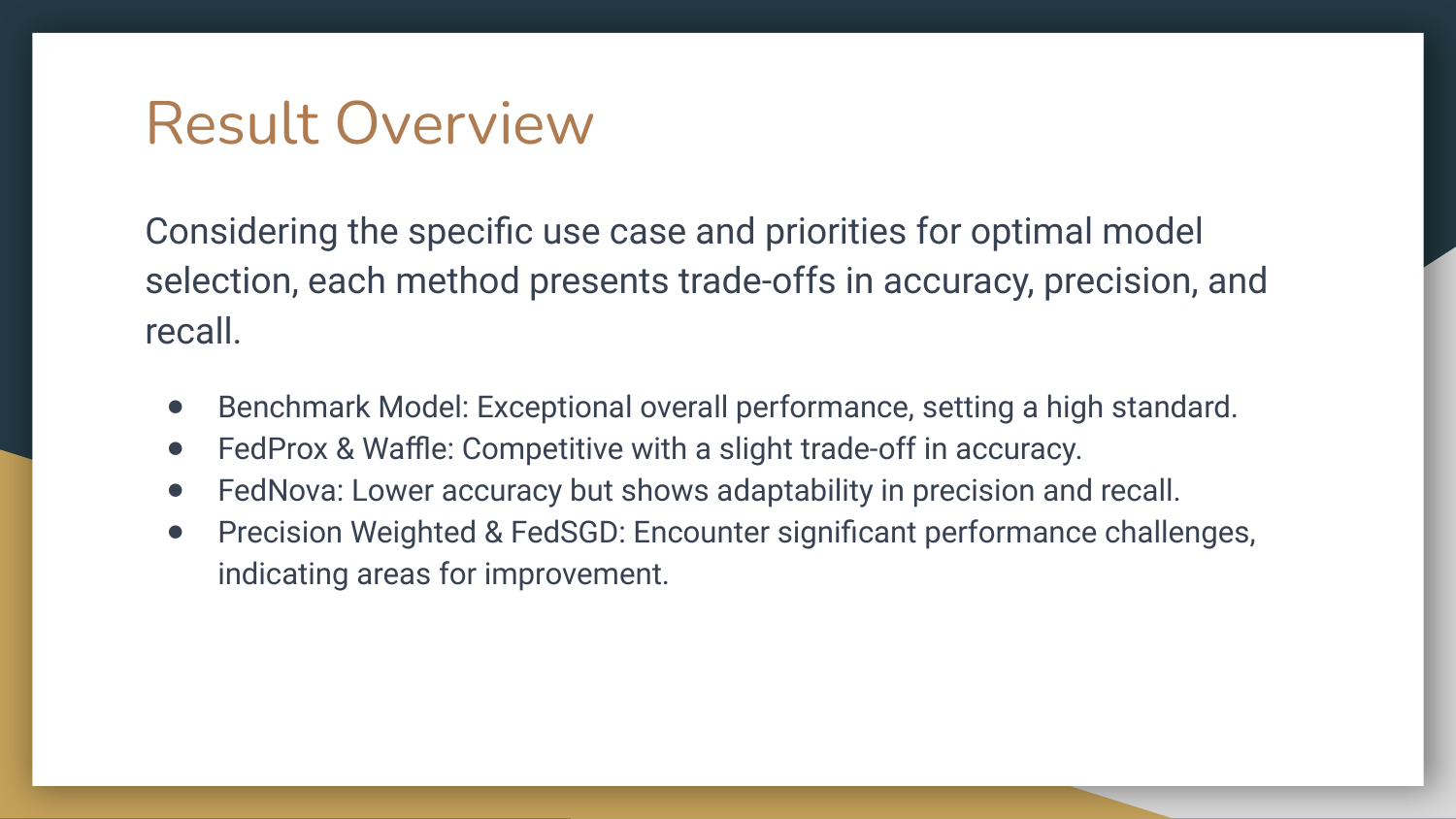

# Result Overview
Considering the specific use case and priorities for optimal model selection, each method presents trade-offs in accuracy, precision, and recall.
Benchmark Model: Exceptional overall performance, setting a high standard.
FedProx & Waffle: Competitive with a slight trade-off in accuracy.
FedNova: Lower accuracy but shows adaptability in precision and recall.
Precision Weighted & FedSGD: Encounter significant performance challenges, indicating areas for improvement.